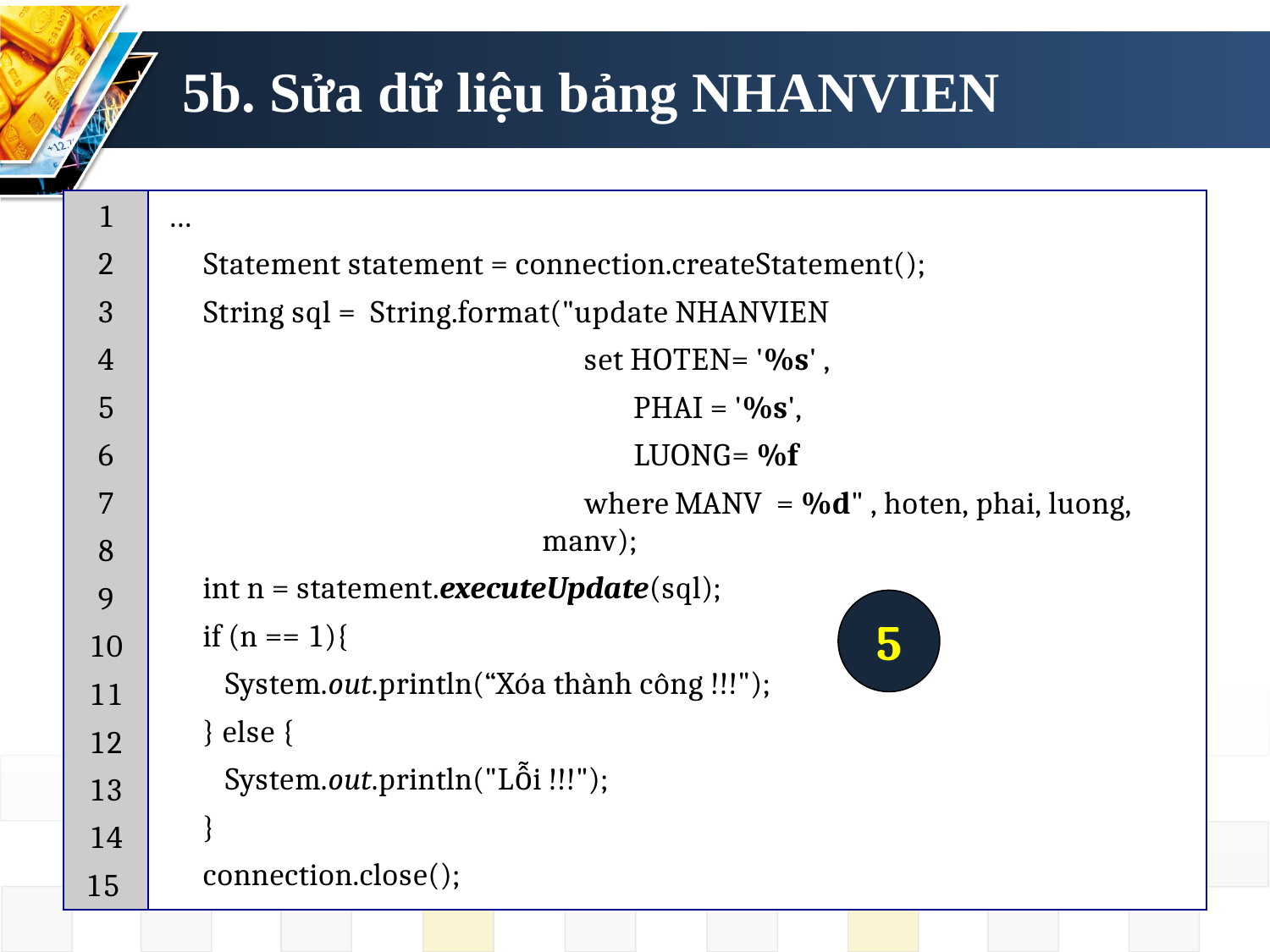

# 5b. Sửa dữ liệu bảng NHANVIEN
| 1 2 3 4 5 6 7 8 9 10 11 12 13 14 15 | … Statement statement = connection.createStatement(); String sql = String.format("update NHANVIEN set HOTEN= '%s' , PHAI = '%s', LUONG= %f where MANV = %d" , hoten, phai, luong, manv); int n = statement.executeUpdate(sql); if (n == 1){ System.out.println(“Xóa thành công !!!"); } else { System.out.println("Lỗi !!!"); } connection.close(); |
| --- | --- |
5